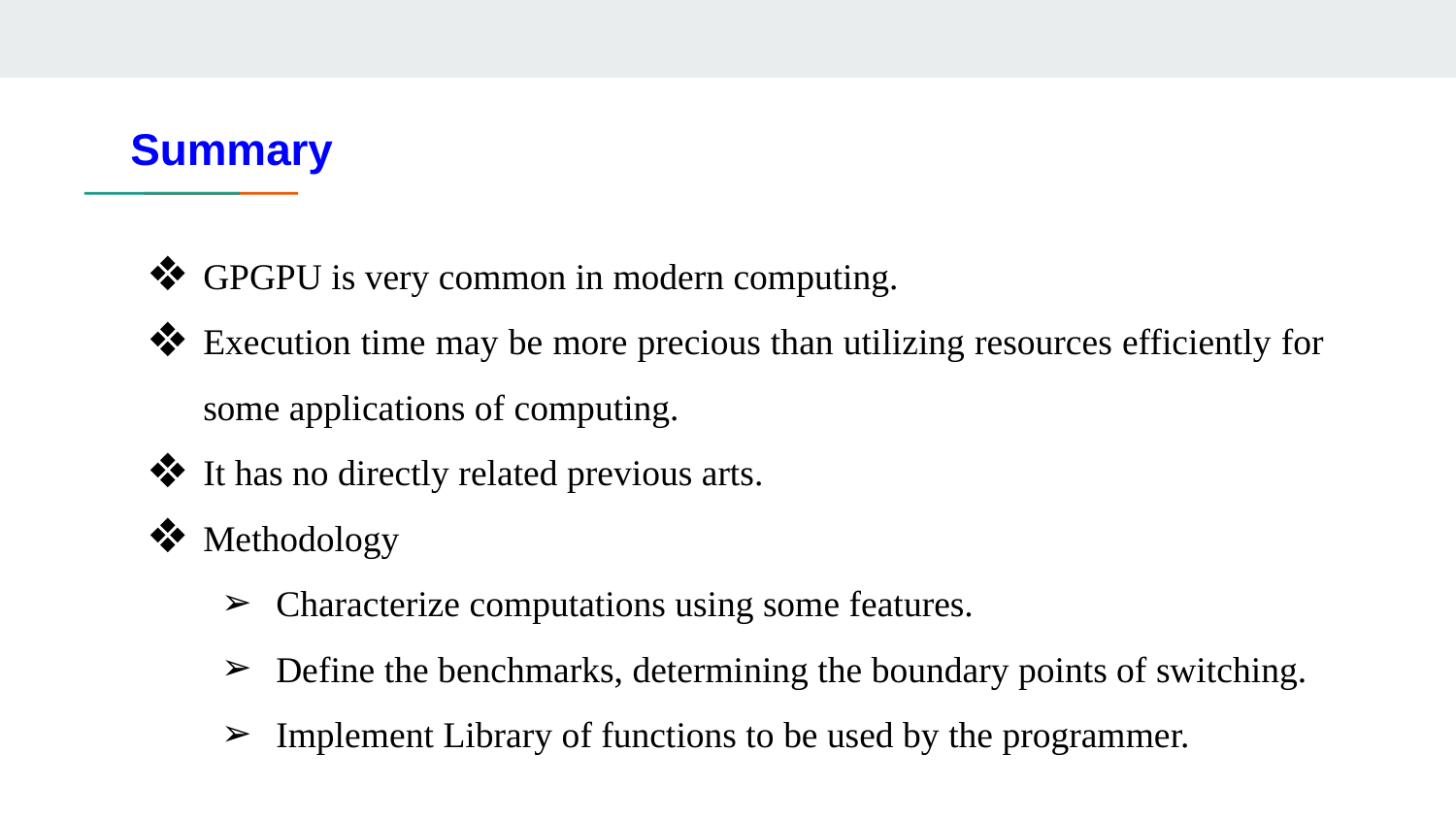

# Summary
GPGPU is very common in modern computing.
Execution time may be more precious than utilizing resources efficiently for some applications of computing.
It has no directly related previous arts.
Methodology
Characterize computations using some features.
Define the benchmarks, determining the boundary points of switching.
Implement Library of functions to be used by the programmer.